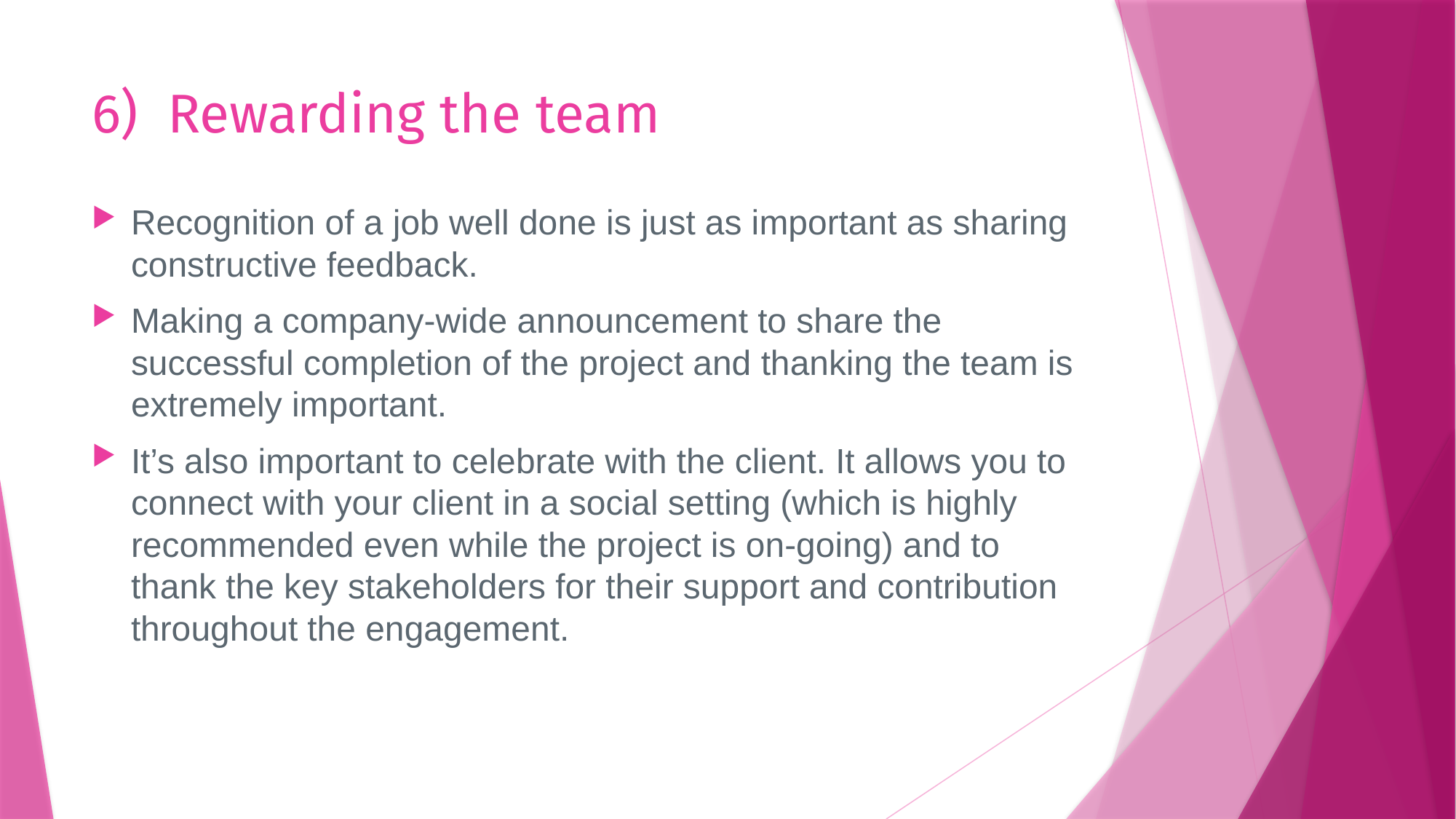

# 6)  Rewarding the team
Recognition of a job well done is just as important as sharing constructive feedback.
Making a company-wide announcement to share the successful completion of the project and thanking the team is extremely important.
It’s also important to celebrate with the client. It allows you to connect with your client in a social setting (which is highly recommended even while the project is on-going) and to thank the key stakeholders for their support and contribution throughout the engagement.